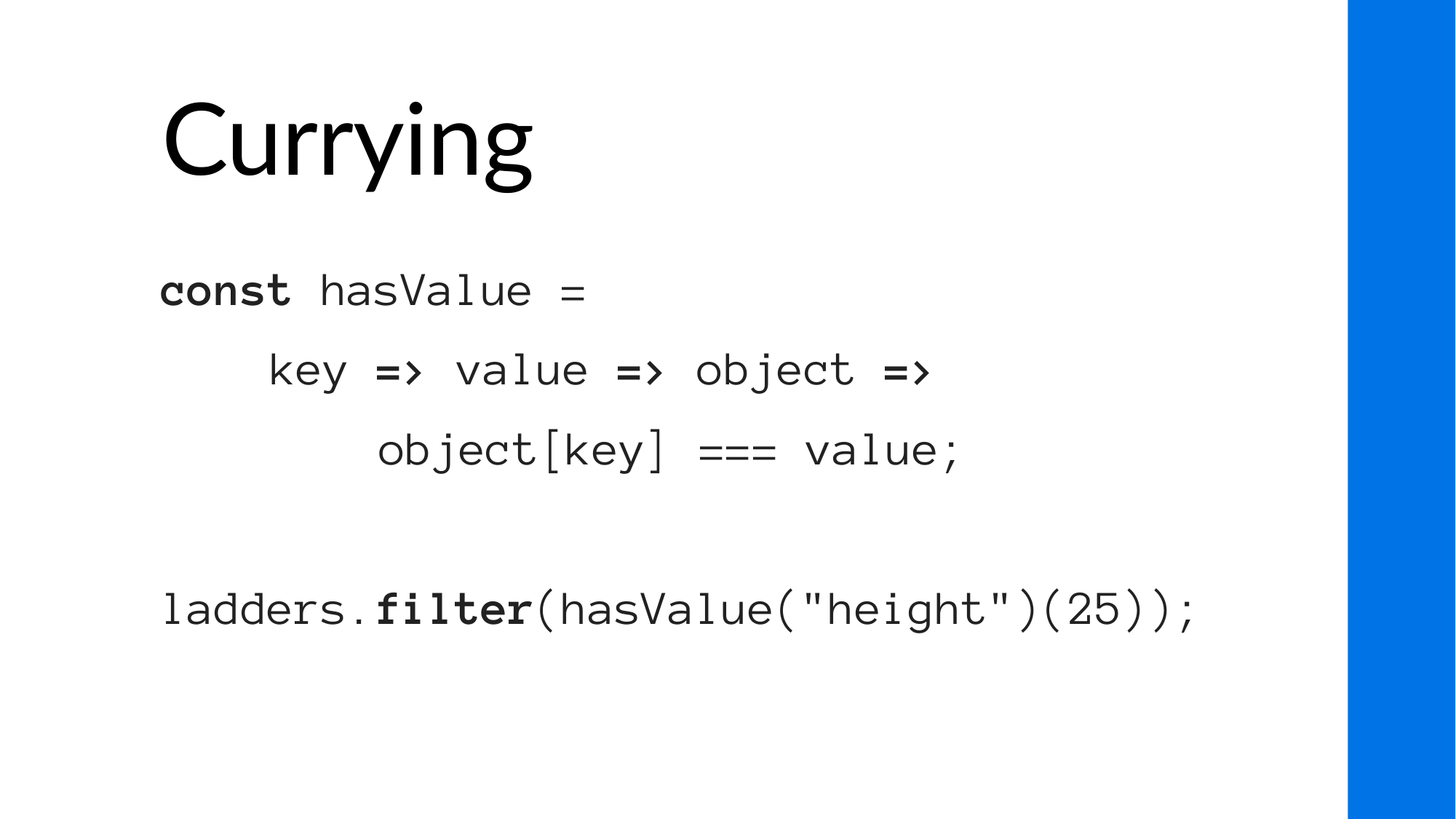

# Currying
const hasValue =
	key => value => object =>
		object[key] === value;

ladders.filter(hasValue("height")(25));